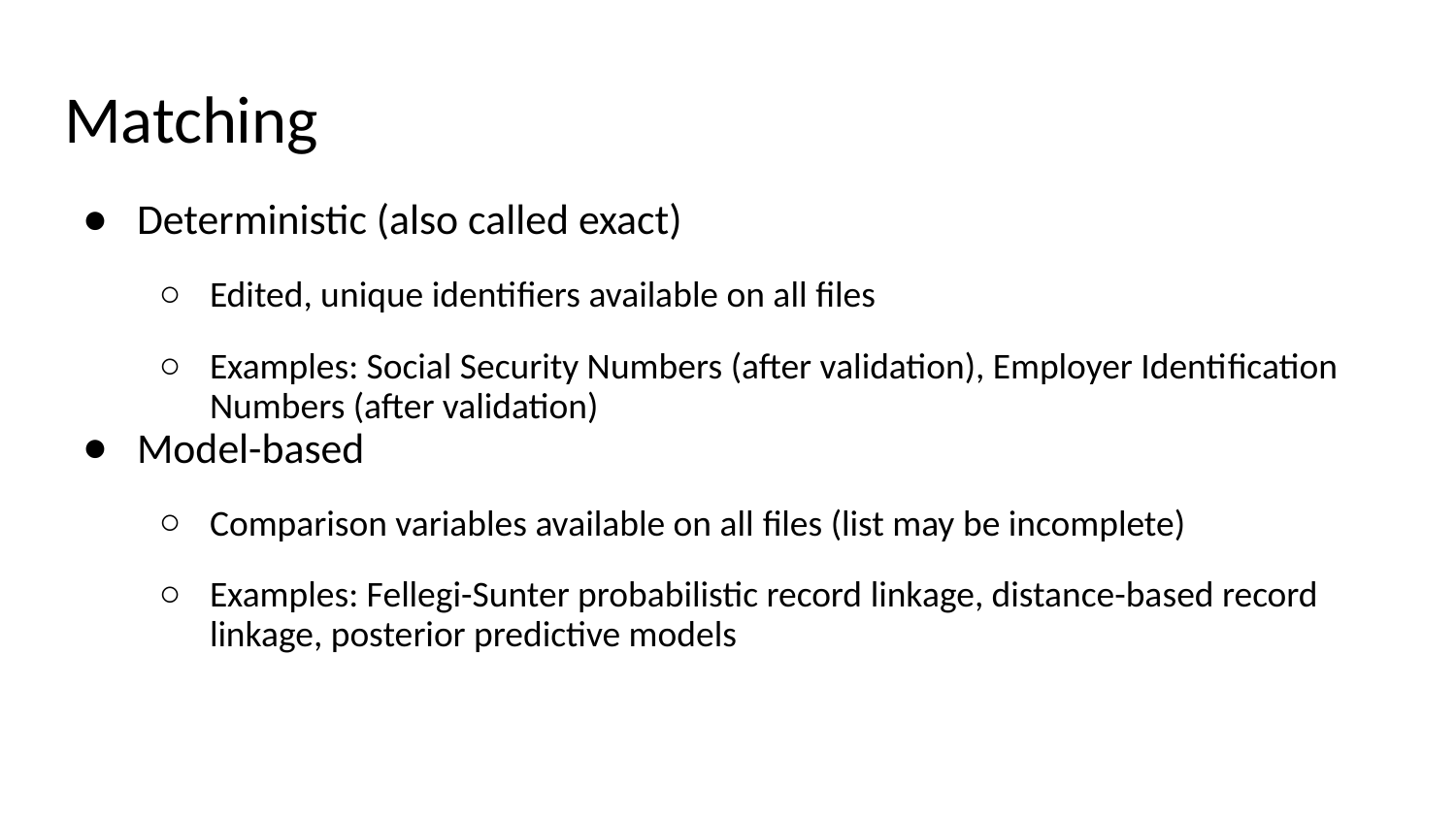

# Matching
Deterministic (also called exact)
Edited, unique identifiers available on all files
Examples: Social Security Numbers (after validation), Employer Identification Numbers (after validation)
Model-based
Comparison variables available on all files (list may be incomplete)
Examples: Fellegi-Sunter probabilistic record linkage, distance-based record linkage, posterior predictive models